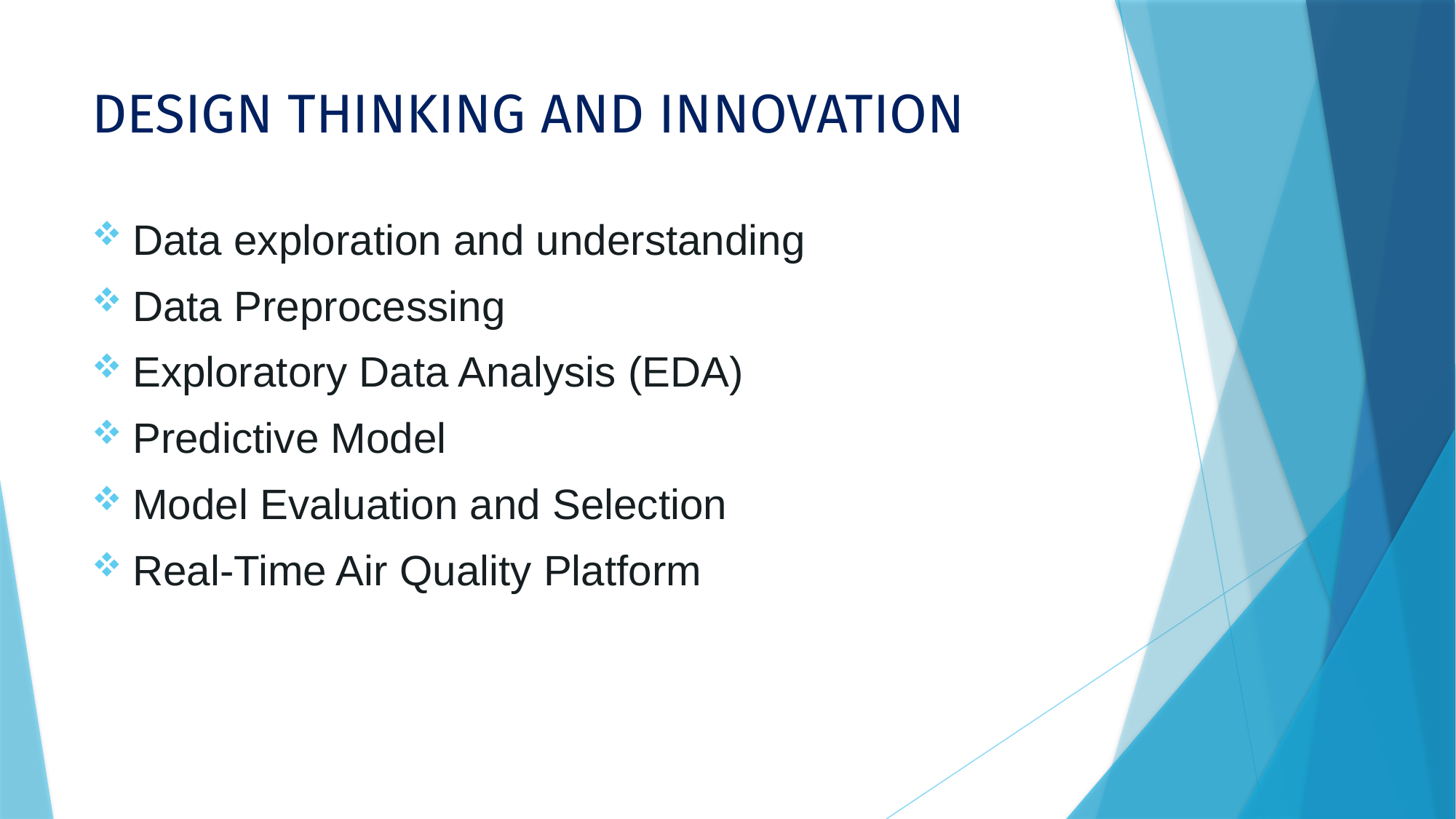

# DESIGN THINKING AND INNOVATION
Data exploration and understanding
Data Preprocessing
Exploratory Data Analysis (EDA)
Predictive Model
Model Evaluation and Selection
Real-Time Air Quality Platform